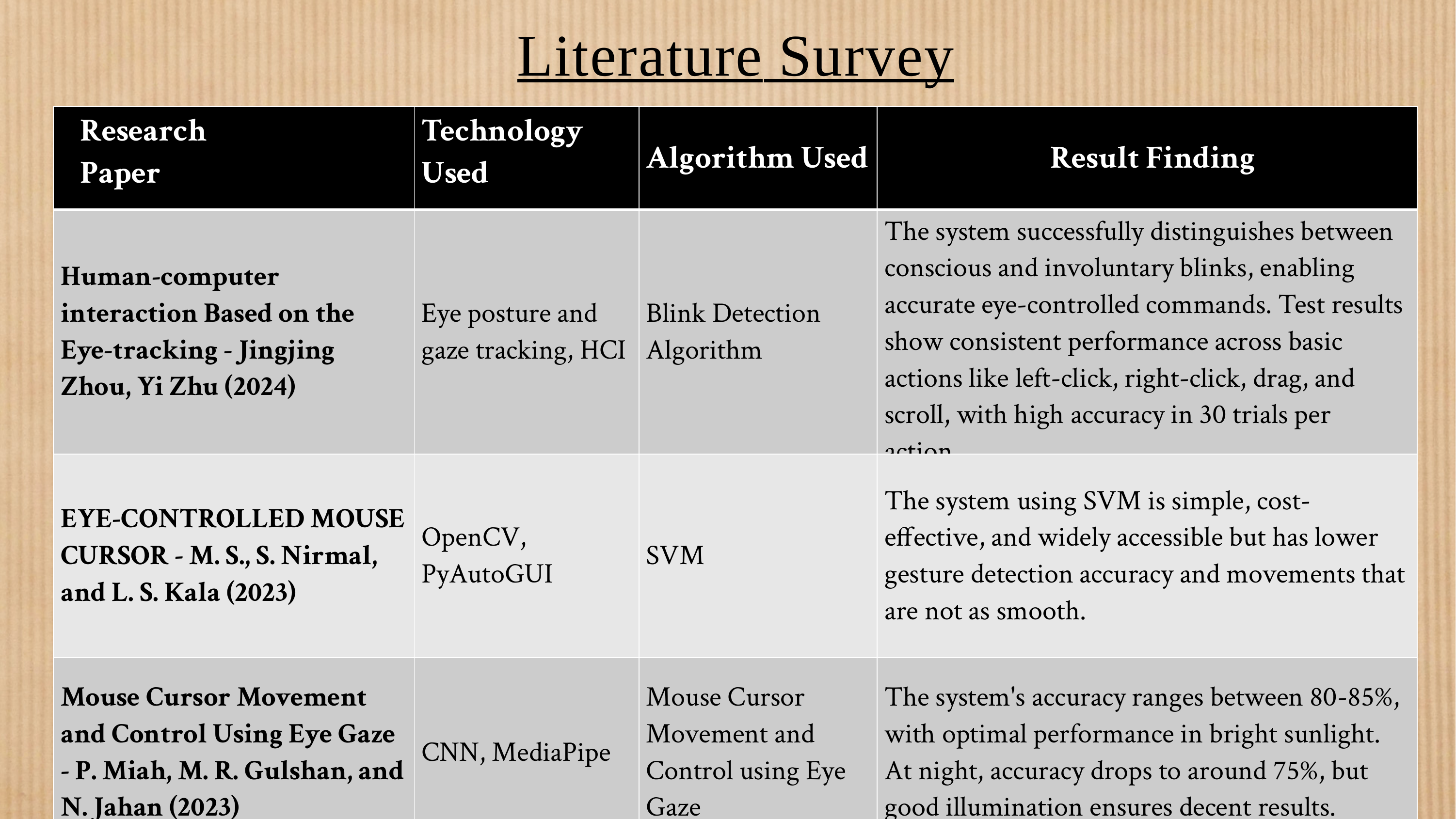

# Literature Survey
| Research Paper | Technology Used | Algorithm Used | Result Finding |
| --- | --- | --- | --- |
| Human-computer interaction Based on the Eye-tracking - Jingjing Zhou, Yi Zhu (2024) | Eye posture and gaze tracking, HCI | Blink Detection Algorithm | The system successfully distinguishes between conscious and involuntary blinks, enabling accurate eye-controlled commands. Test results show consistent performance across basic actions like left-click, right-click, drag, and scroll, with high accuracy in 30 trials per action. |
| EYE-CONTROLLED MOUSE CURSOR - M. S., S. Nirmal, and L. S. Kala (2023) | OpenCV, PyAutoGUI | SVM | The system using SVM is simple, cost-effective, and widely accessible but has lower gesture detection accuracy and movements that are not as smooth. |
| Mouse Cursor Movement and Control Using Eye Gaze - P. Miah, M. R. Gulshan, and N. Jahan (2023) | CNN, MediaPipe | Mouse Cursor Movement and Control using Eye Gaze | The system's accuracy ranges between 80-85%, with optimal performance in bright sunlight. At night, accuracy drops to around 75%, but good illumination ensures decent results. |